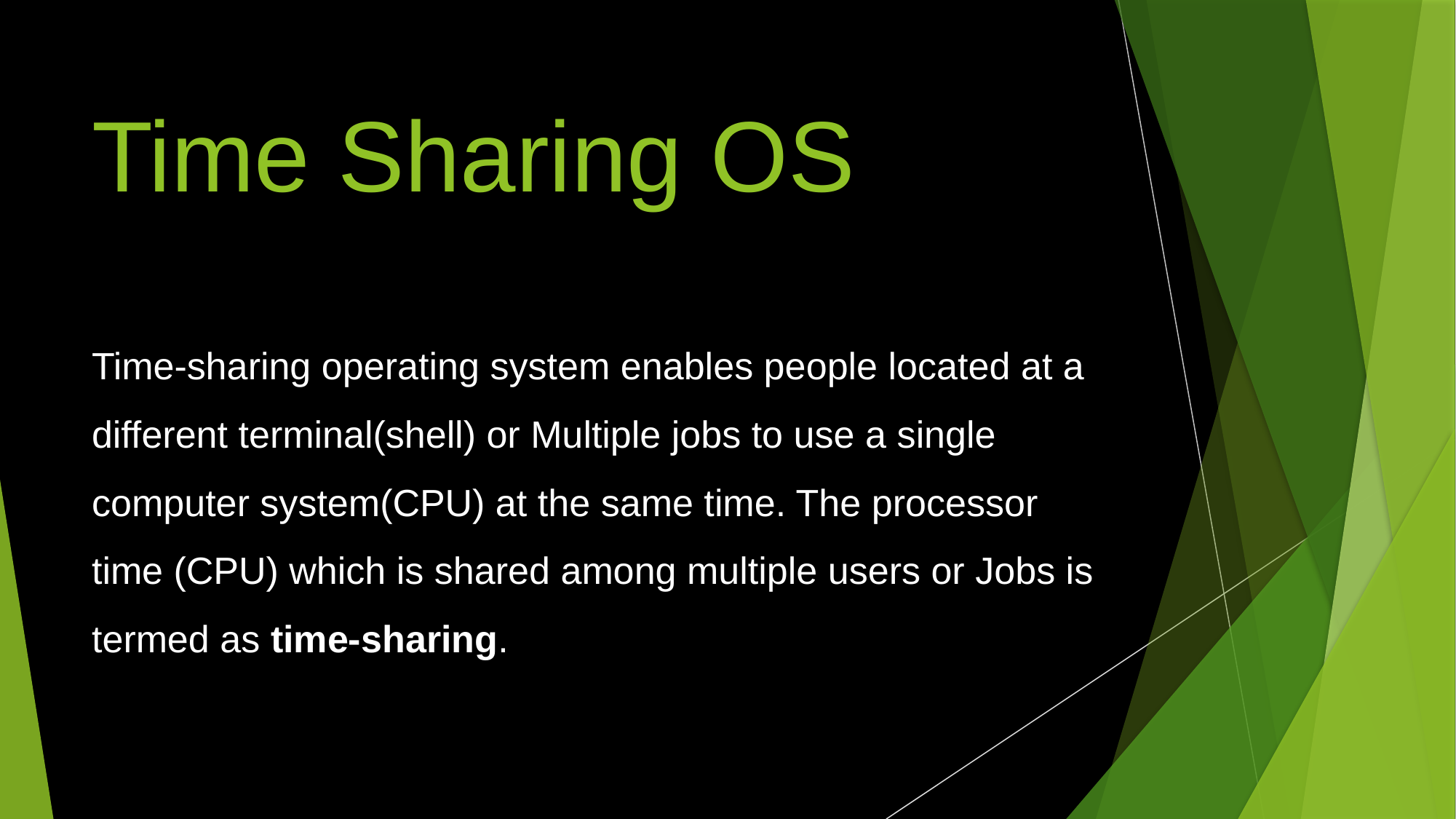

# Time Sharing OS
Time-sharing operating system enables people located at a different terminal(shell) or Multiple jobs to use a single computer system(CPU) at the same time. The processor time (CPU) which is shared among multiple users or Jobs is termed as time-sharing.